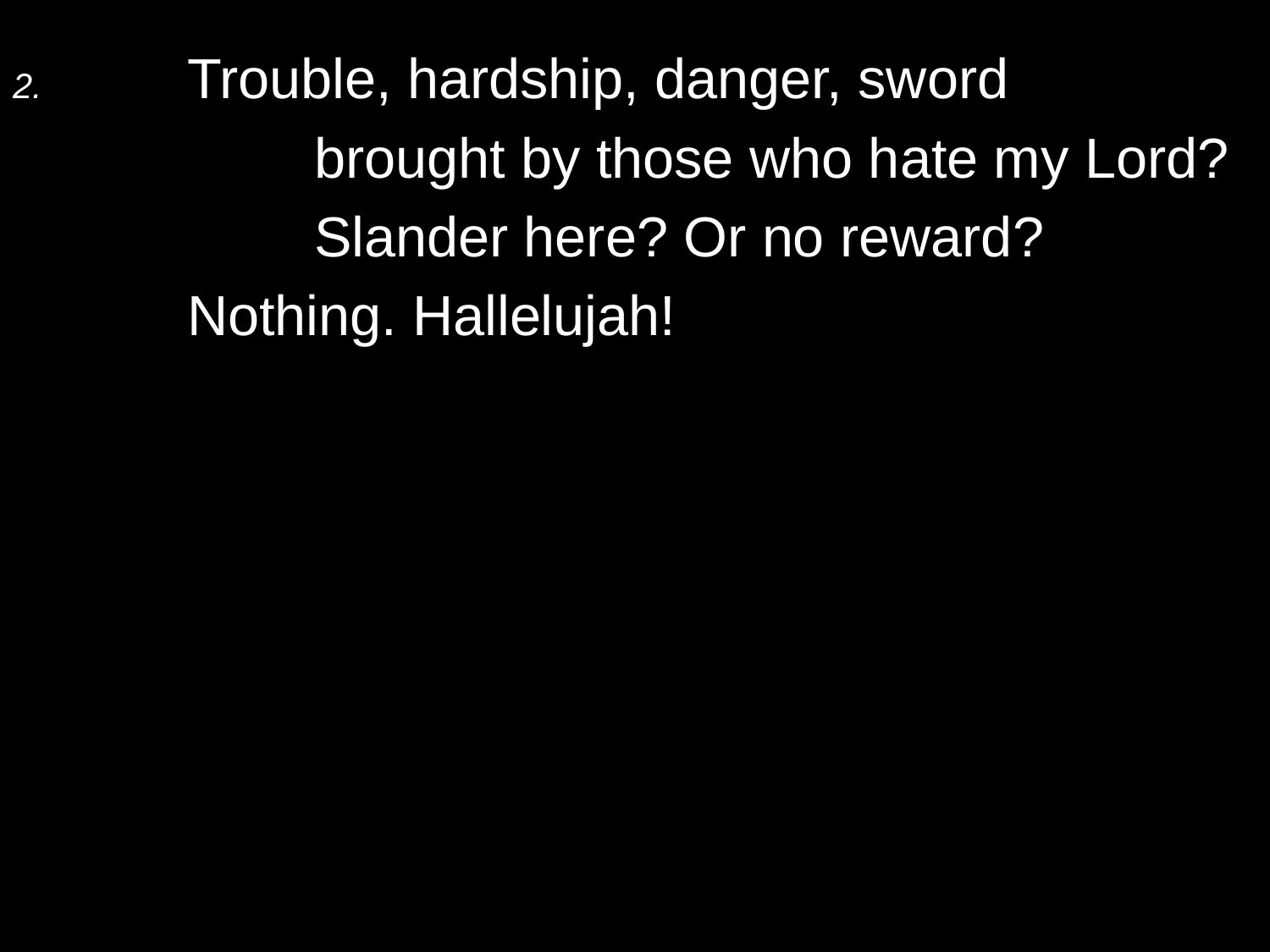

2.	Trouble, hardship, danger, sword
		brought by those who hate my Lord?
		Slander here? Or no reward?
	Nothing. Hallelujah!